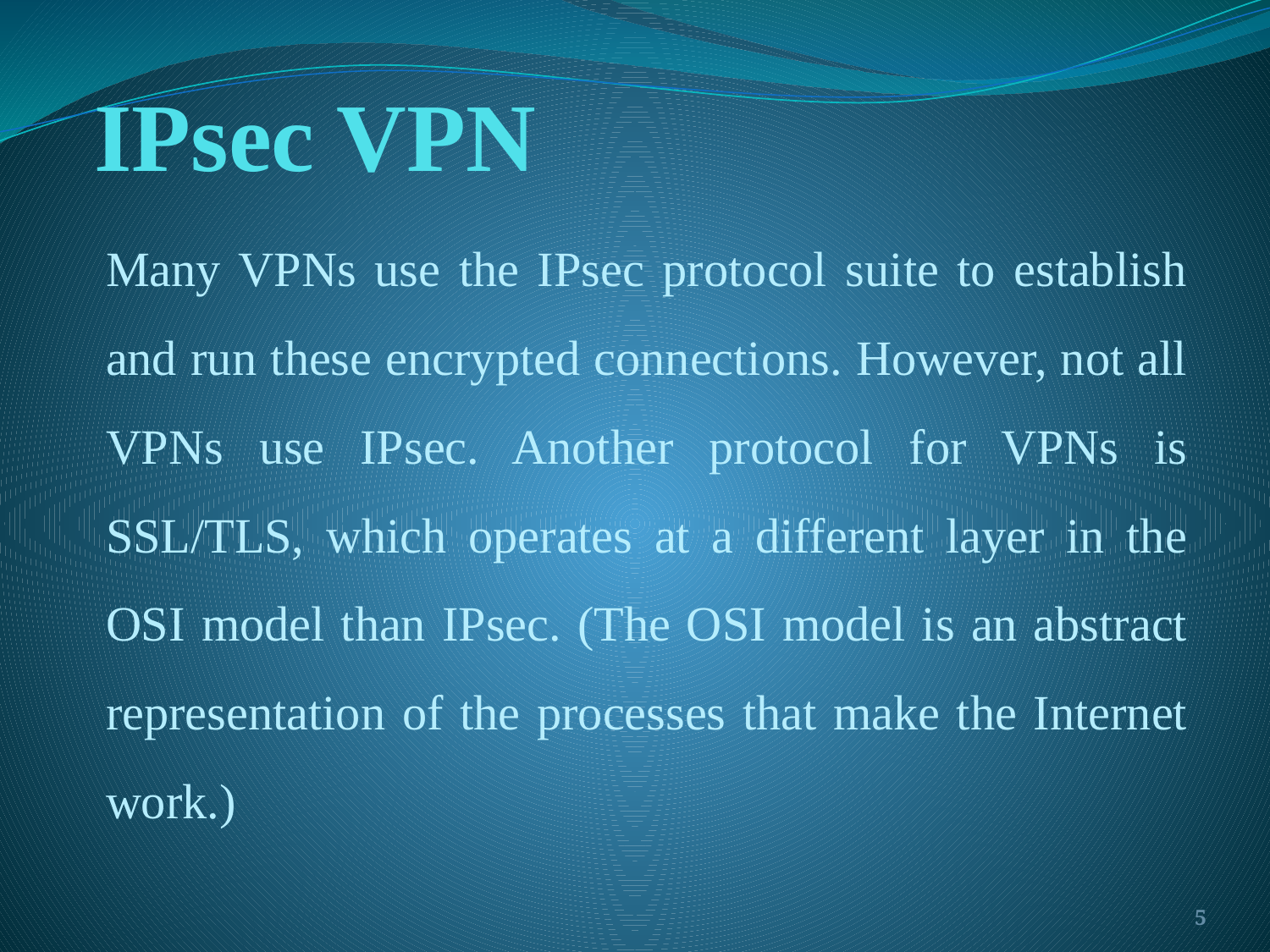

# IPsec VPN
Many VPNs use the IPsec protocol suite to establish and run these encrypted connections. However, not all VPNs use IPsec. Another protocol for VPNs is SSL/TLS, which operates at a different layer in the OSI model than IPsec. (The OSI model is an abstract representation of the processes that make the Internet work.)
5